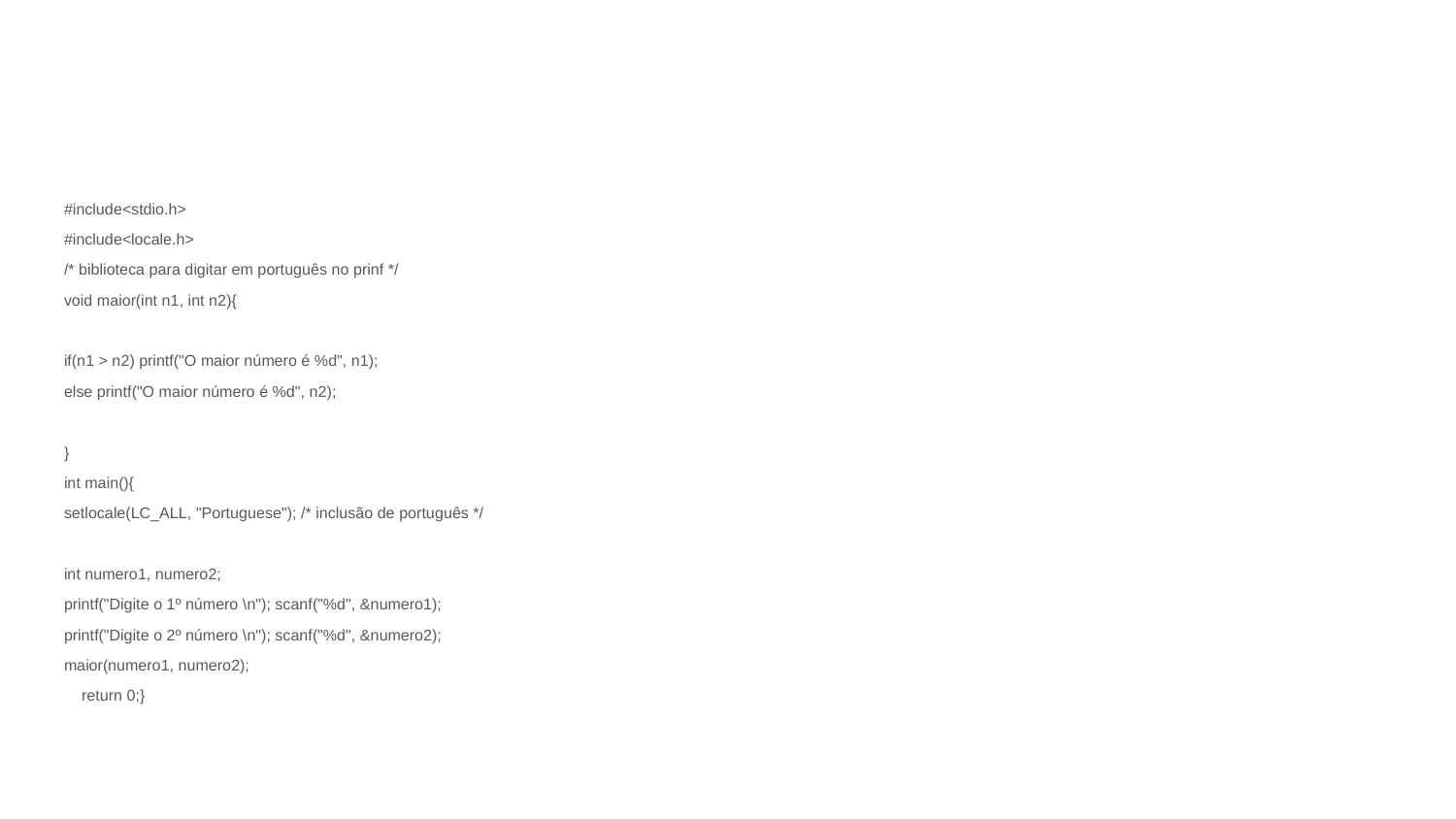

#
#include<stdio.h>
#include<locale.h>
/* biblioteca para digitar em português no prinf */
void maior(int n1, int n2){

if(n1 > n2) printf("O maior número é %d", n1);
else printf("O maior número é %d", n2);

}
int main(){
setlocale(LC_ALL, "Portuguese"); /* inclusão de português */

int numero1, numero2;
printf("Digite o 1º número \n"); scanf("%d", &numero1);
printf("Digite o 2º número \n"); scanf("%d", &numero2);
maior(numero1, numero2);
    return 0;}